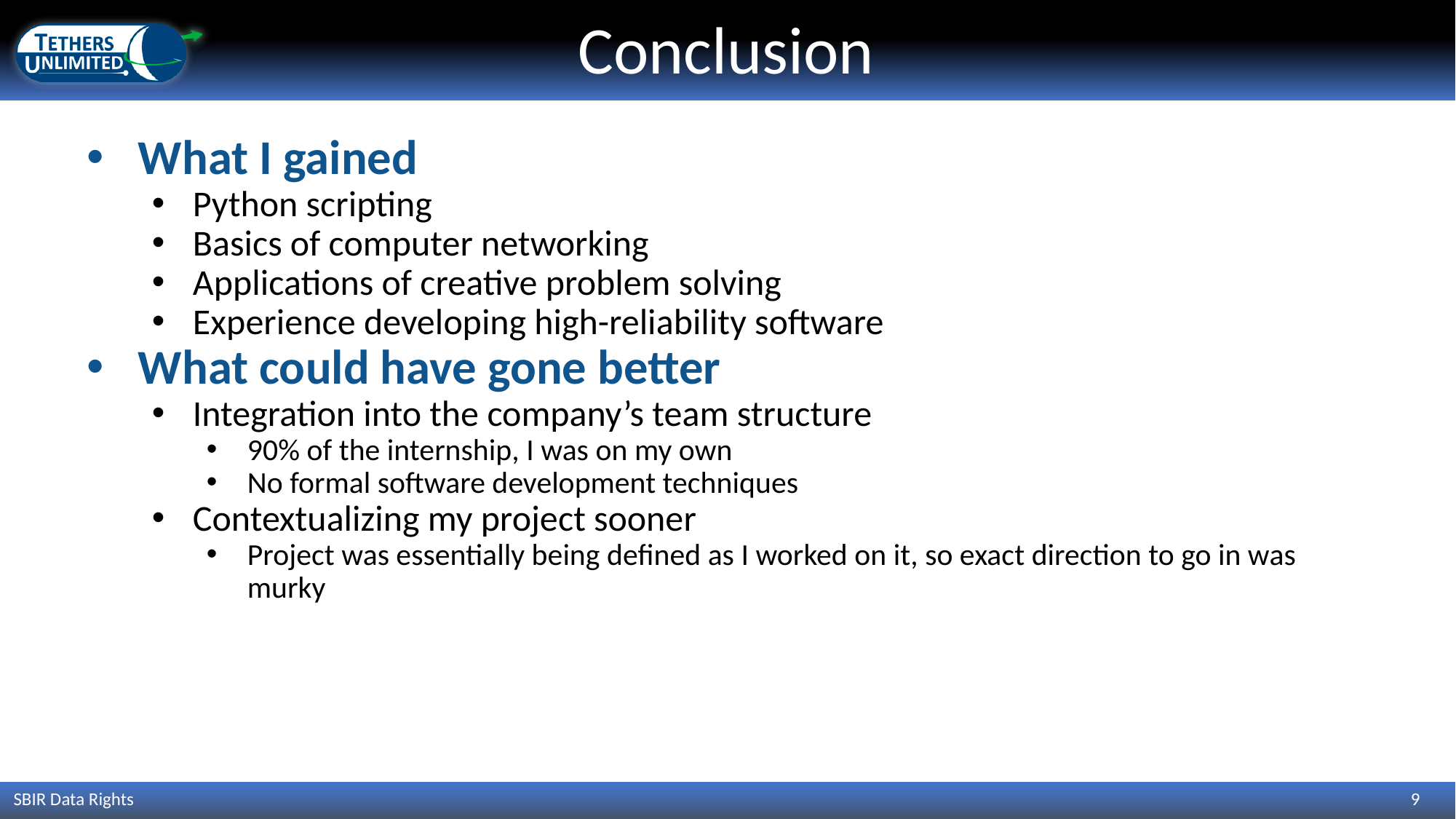

# Conclusion
What I gained
Python scripting
Basics of computer networking
Applications of creative problem solving
Experience developing high-reliability software
What could have gone better
Integration into the company’s team structure
90% of the internship, I was on my own
No formal software development techniques
Contextualizing my project sooner
Project was essentially being defined as I worked on it, so exact direction to go in was murky